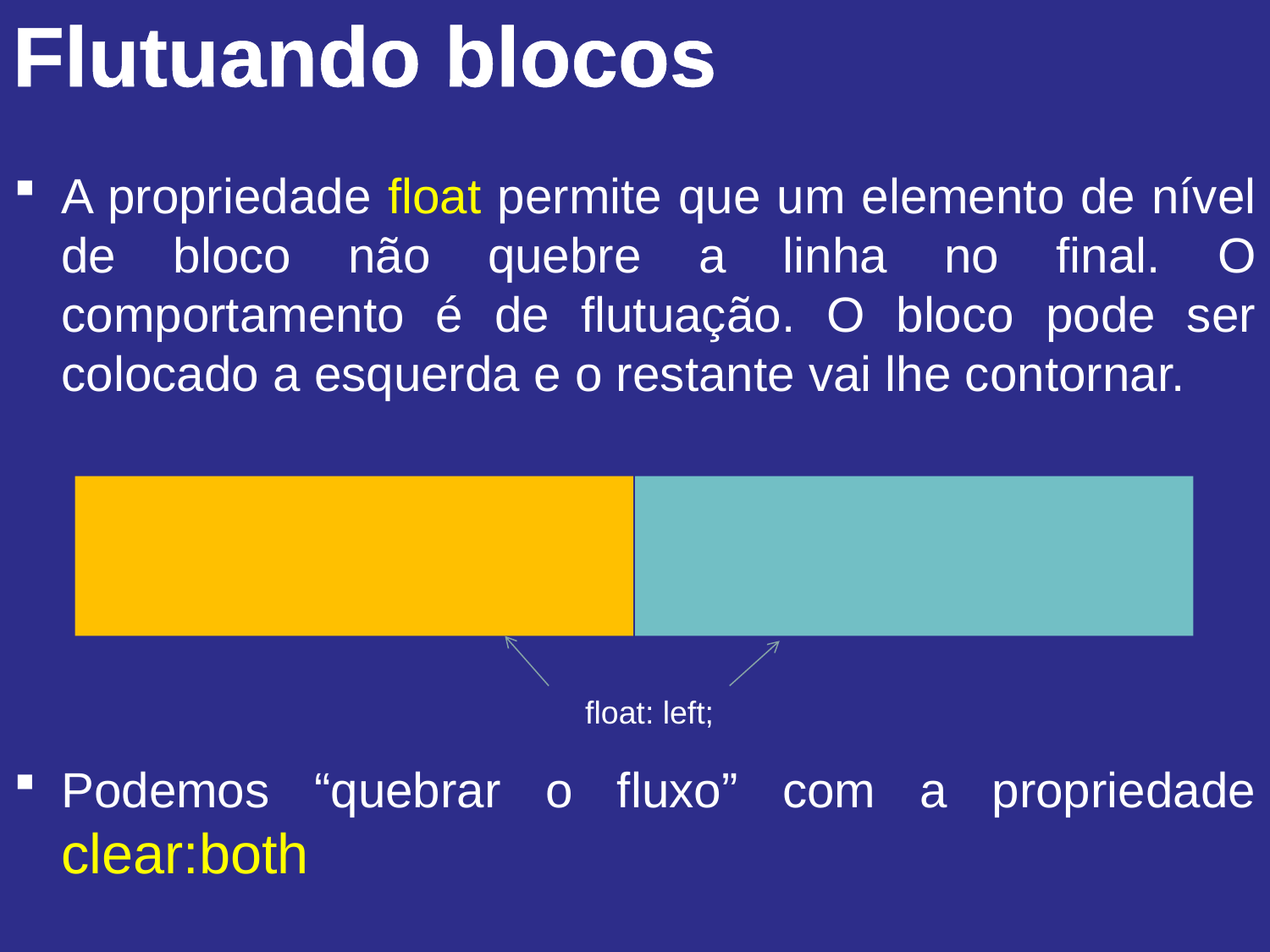

Flutuando blocos
A propriedade float permite que um elemento de nível de bloco não quebre a linha no final. O comportamento é de flutuação. O bloco pode ser colocado a esquerda e o restante vai lhe contornar.

Podemos “quebrar o fluxo” com a propriedade clear:both

float: left;